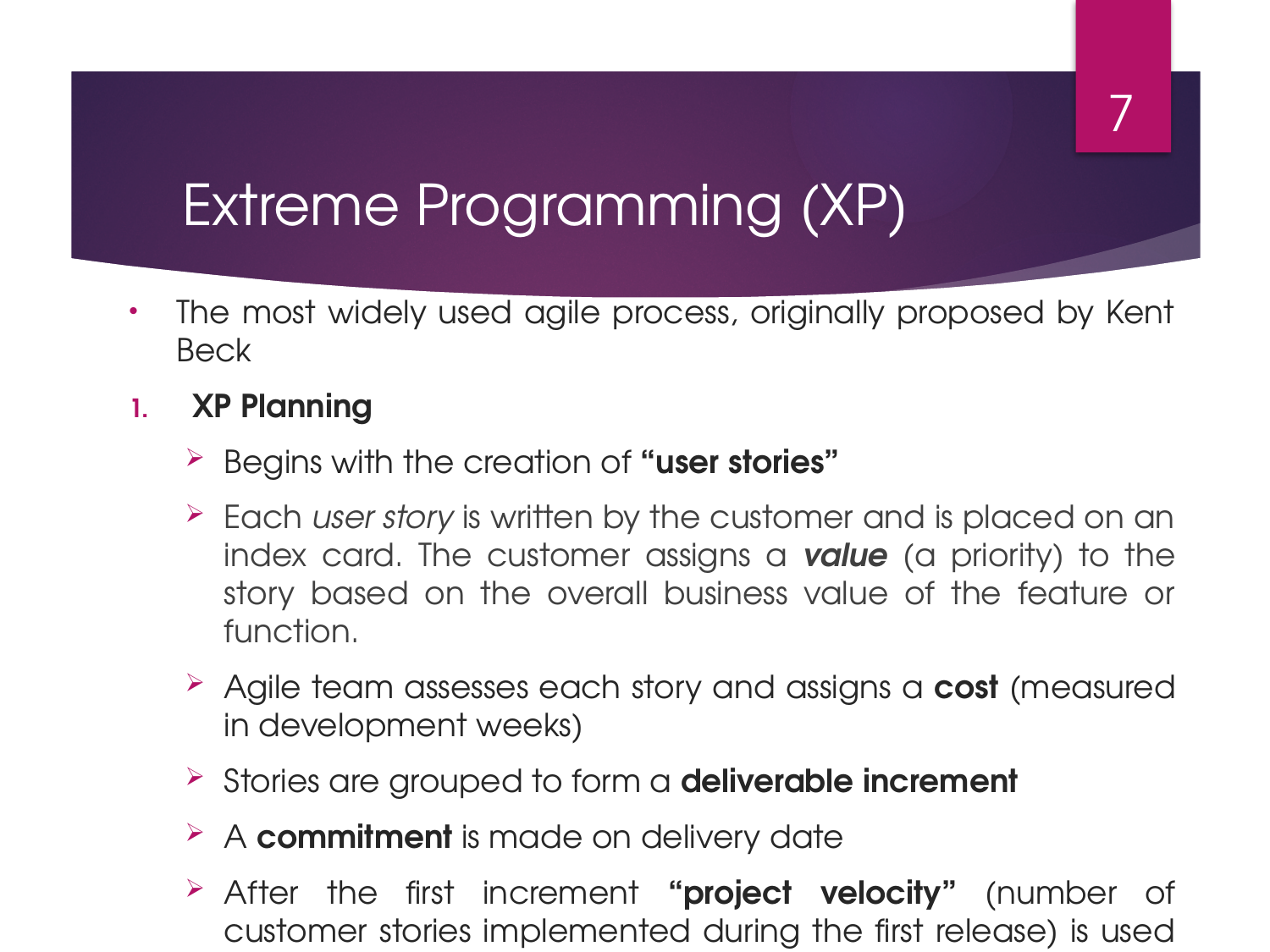

7
# Extreme Programming (XP)
The most widely used agile process, originally proposed by Kent Beck
XP Planning
Begins with the creation of “user stories”
Each user story is written by the customer and is placed on an index card. The customer assigns a value (a priority) to the story based on the overall business value of the feature or function.
Agile team assesses each story and assigns a cost (measured in development weeks)
Stories are grouped to form a deliverable increment
A commitment is made on delivery date
After the first increment “project velocity” (number of customer stories implemented during the first release) is used to help define subsequent delivery dates for other increments